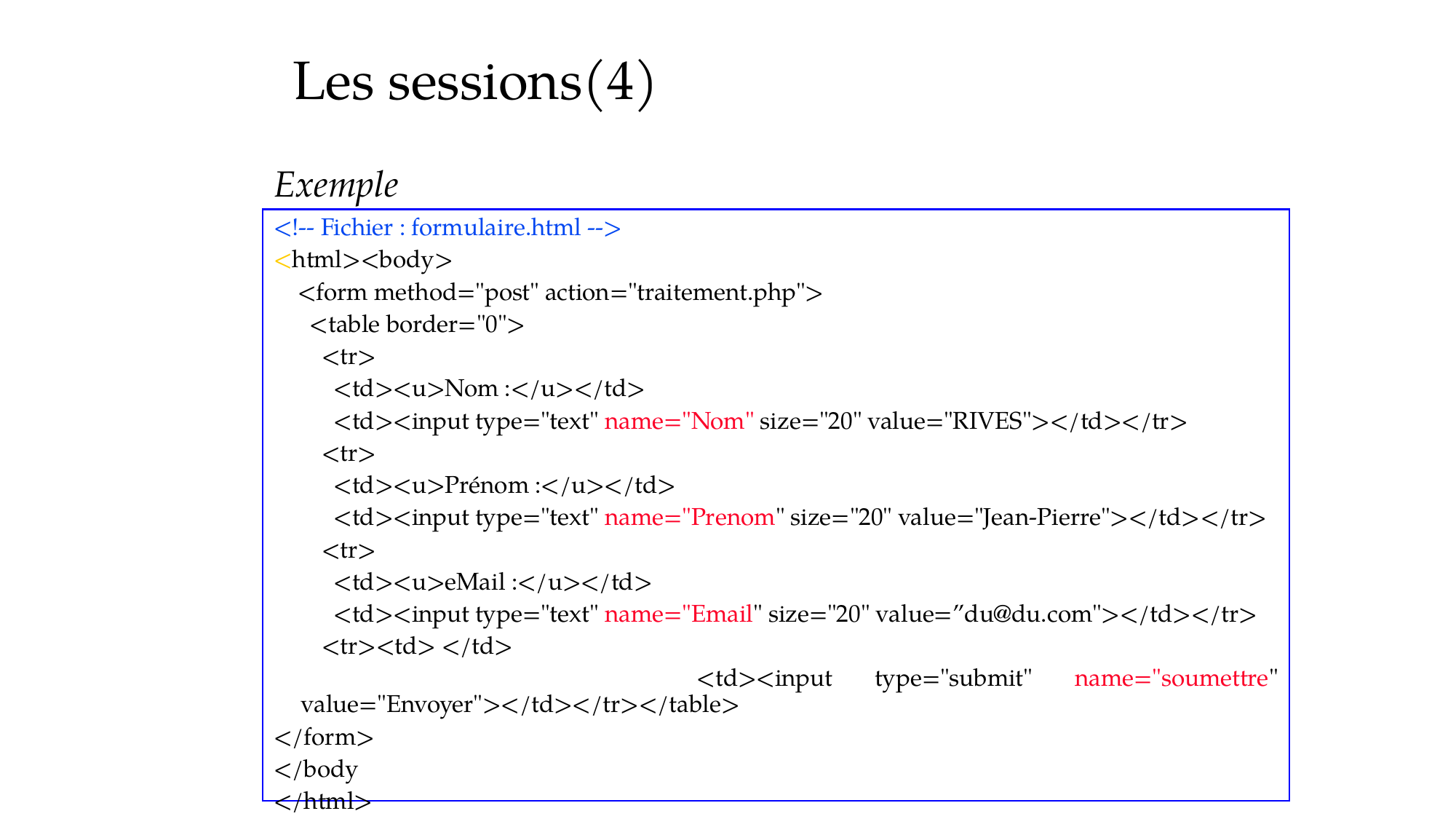

# Les sessions(4)
Exemple
<!-- Fichier : formulaire.html -->
<html><body>
    <form method="post" action="traitement.php">
      <table border="0">
        <tr>
          <td><u>Nom :</u></td>
          <td><input type="text" name="Nom" size="20" value="RIVES"></td></tr>
        <tr>
          <td><u>Prénom :</u></td>
          <td><input type="text" name="Prenom" size="20" value="Jean-Pierre"></td></tr>
        <tr>
          <td><u>eMail :</u></td>
          <td><input type="text" name="Email" size="20" value=”du@du.com"></td></tr>
        <tr><td> </td>
          <td><input type="submit" name="soumettre" value="Envoyer"></td></tr></table>
</form>
</body
</html>